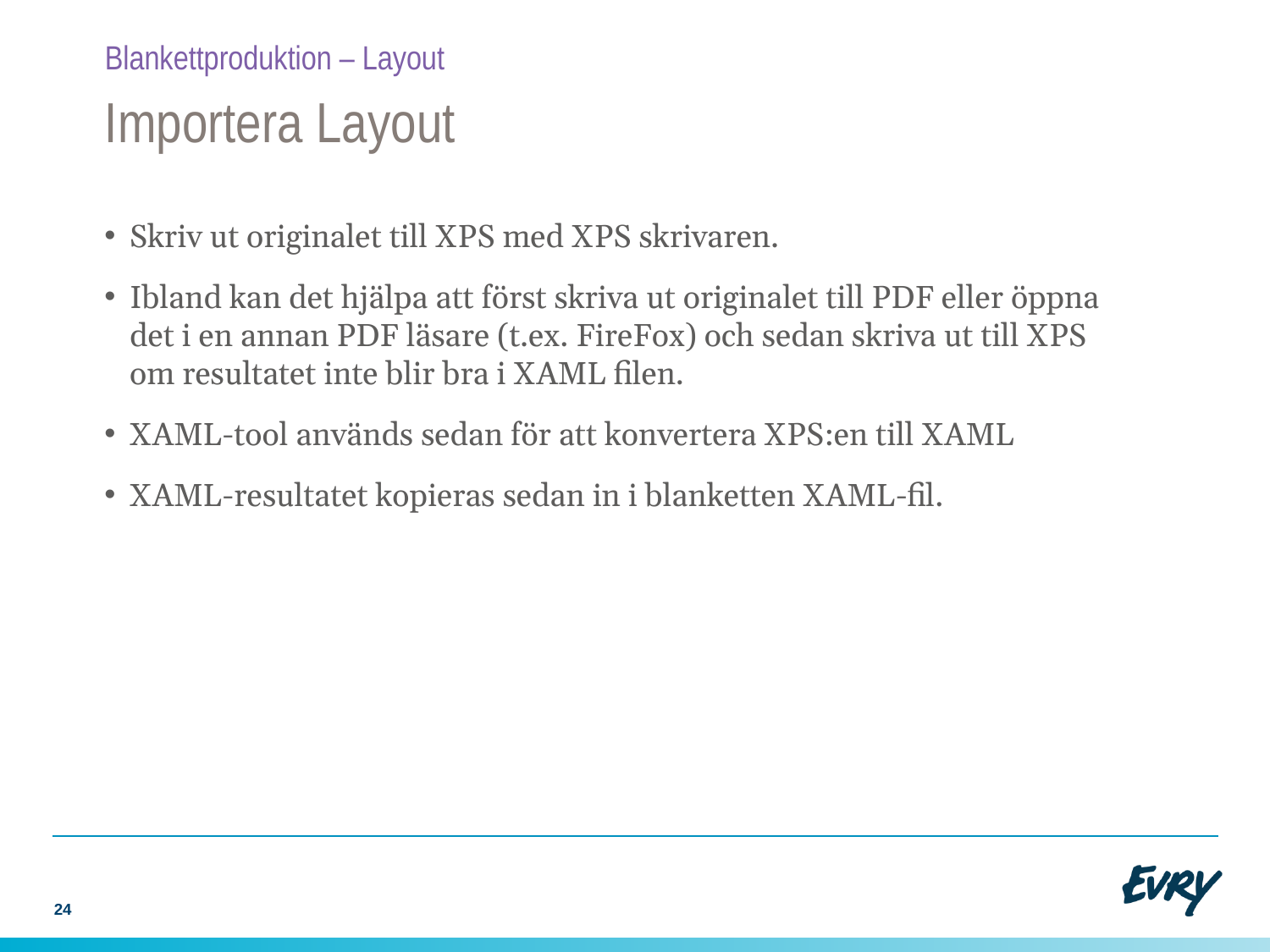

Blankettproduktion – Layout
# Importera Layout
Skriv ut originalet till XPS med XPS skrivaren.
Ibland kan det hjälpa att först skriva ut originalet till PDF eller öppna det i en annan PDF läsare (t.ex. FireFox) och sedan skriva ut till XPS om resultatet inte blir bra i XAML filen.
XAML-tool används sedan för att konvertera XPS:en till XAML
XAML-resultatet kopieras sedan in i blanketten XAML-fil.

24